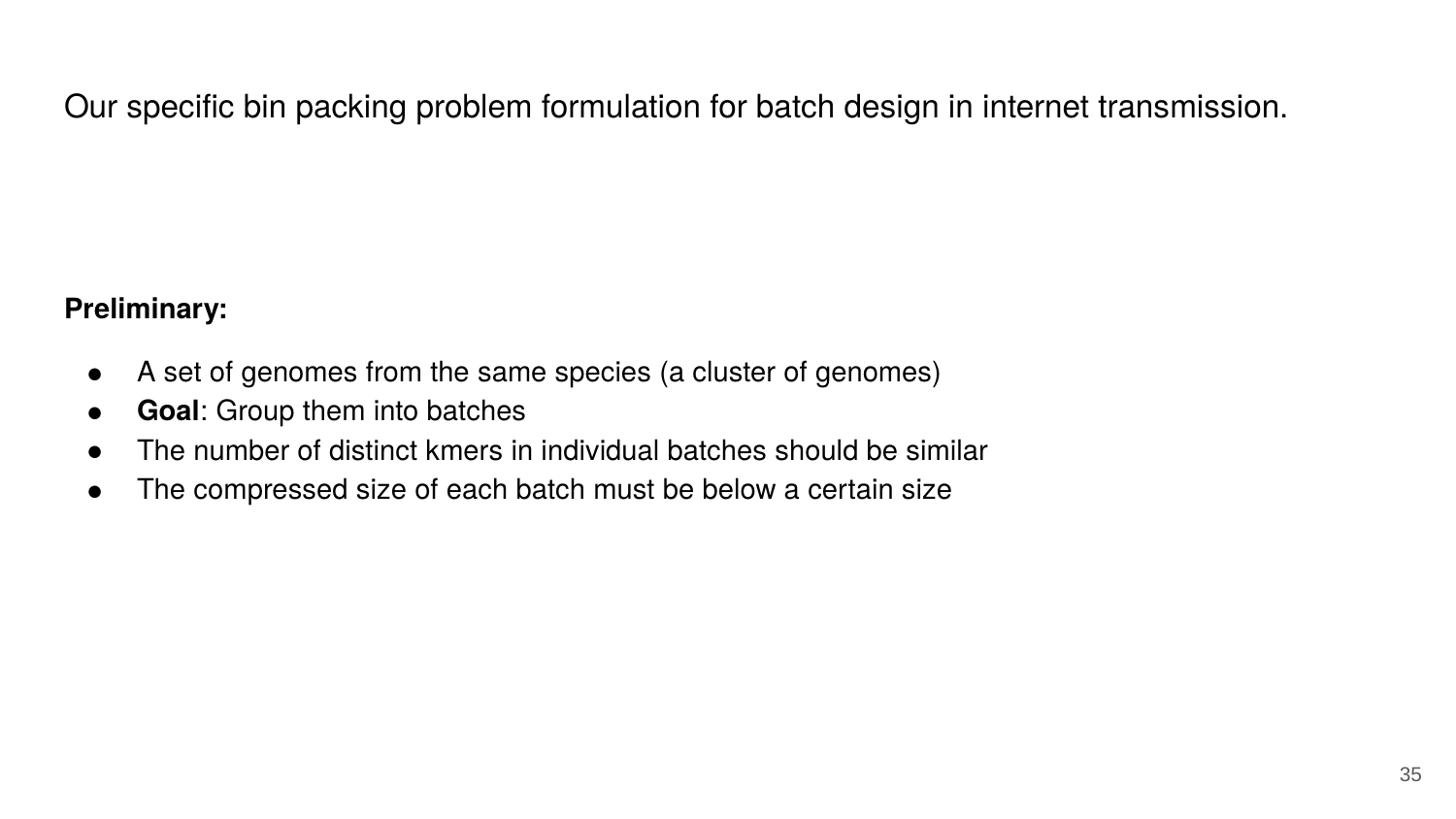

# Our specific bin packing problem formulation for batch design in internet transmission.
Preliminary:
A set of genomes from the same species (a cluster of genomes)
Goal: Group them into batches
The number of distinct kmers in individual batches should be similar
The compressed size of each batch must be below a certain size

35